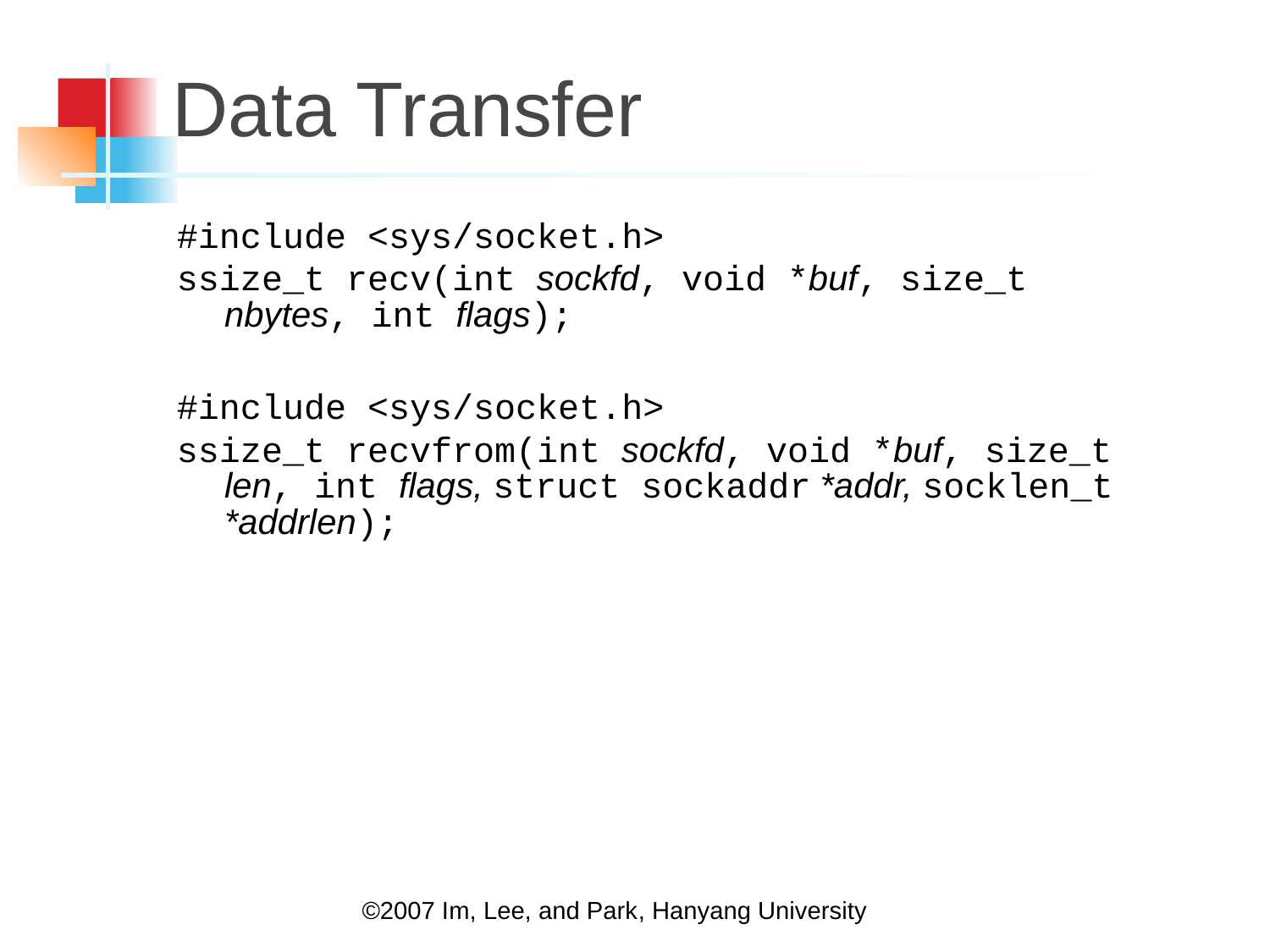

# Data Transfer
#include <sys/socket.h>
ssize_t recv(int sockfd, void *buf, size_t nbytes, int flags);

#include <sys/socket.h>
ssize_t recvfrom(int sockfd, void *buf, size_t len, int flags, struct sockaddr *addr, socklen_t *addrlen);
©2007 Im, Lee, and Park, Hanyang University